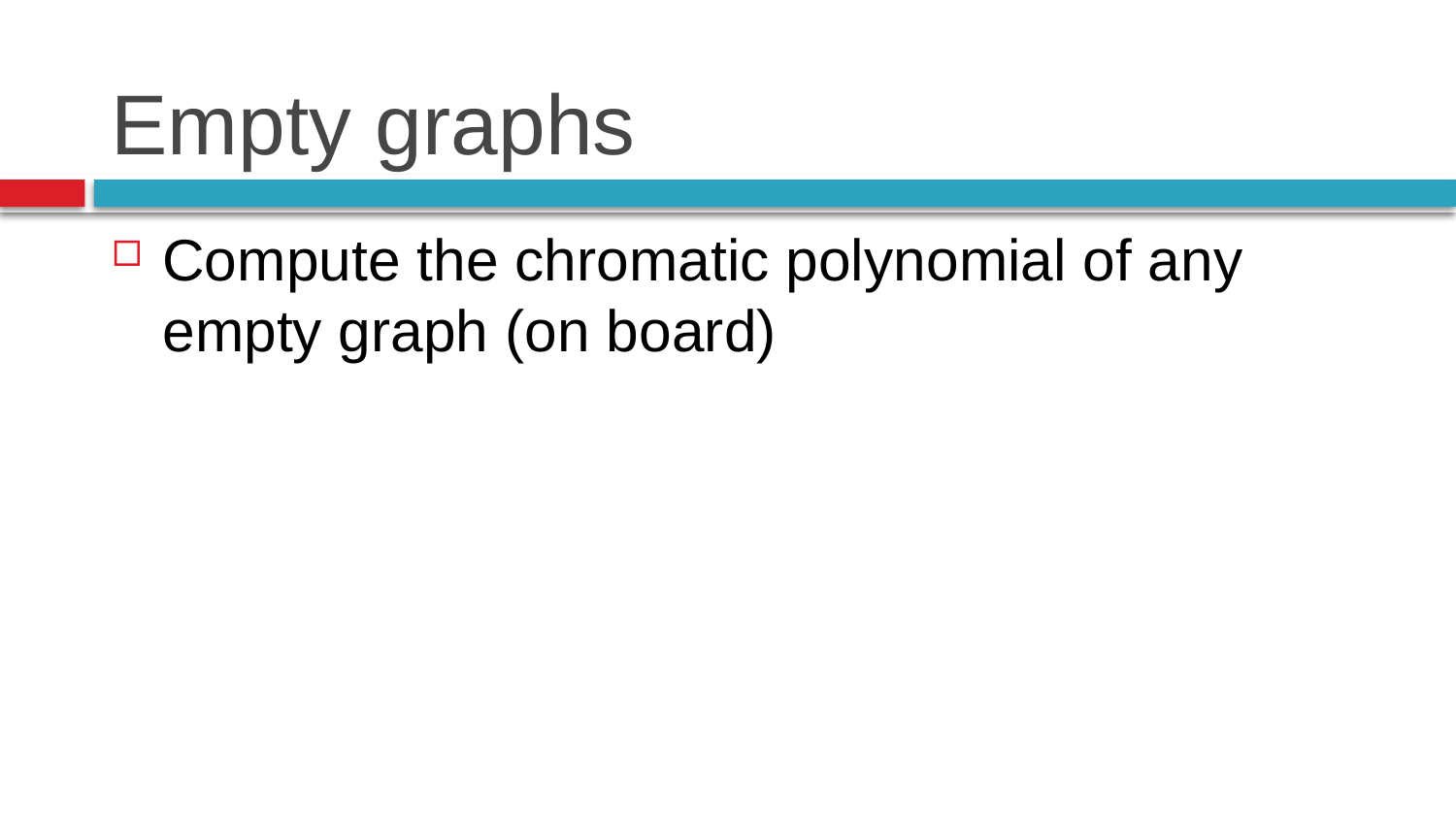

# Empty graphs
Compute the chromatic polynomial of any empty graph (on board)